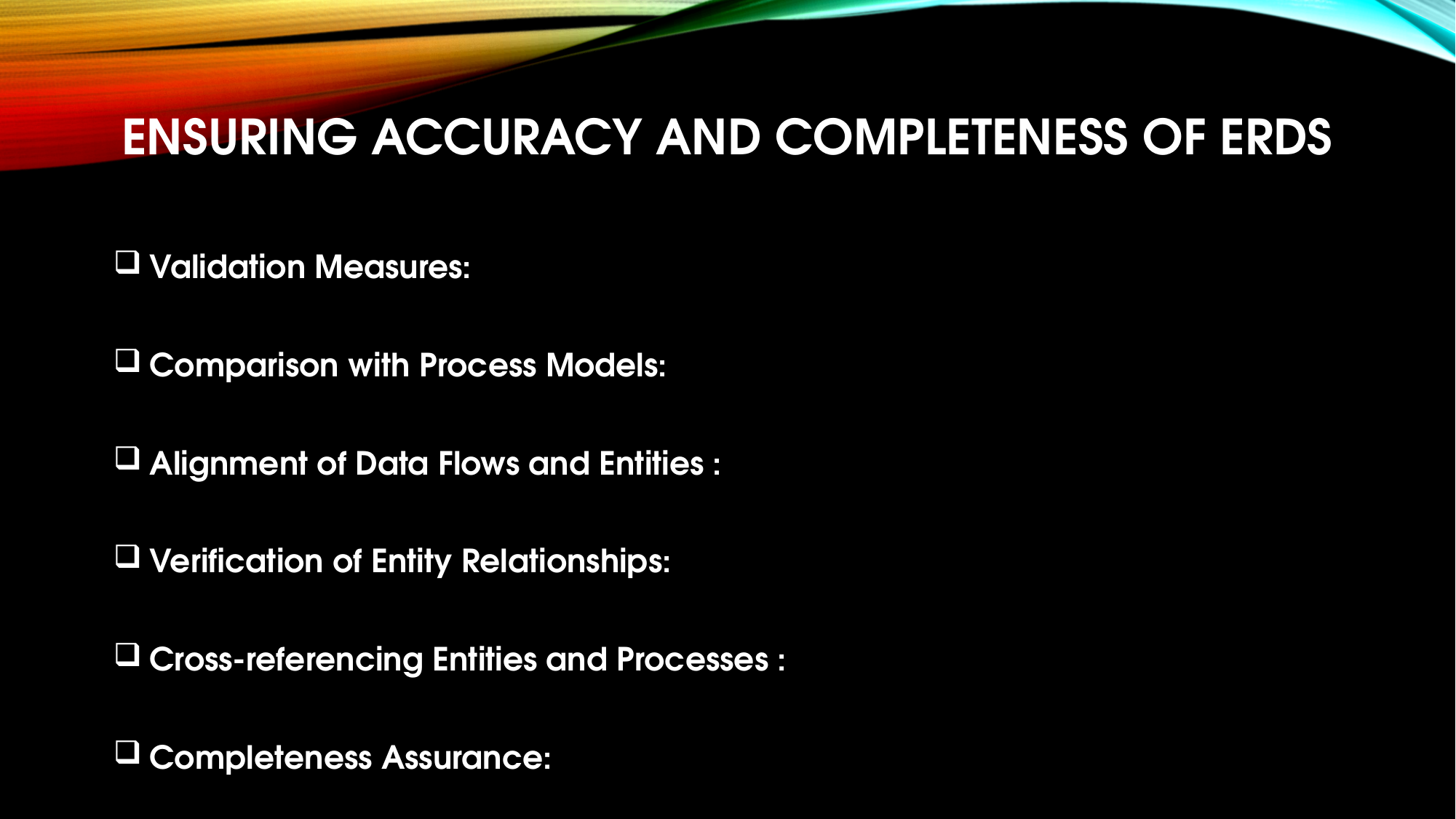

# Ensuring Accuracy and Completeness of ERDs
 Validation Measures:

 Comparison with Process Models:

 Alignment of Data Flows and Entities :

 Verification of Entity Relationships:

 Cross-referencing Entities and Processes :

 Completeness Assurance: